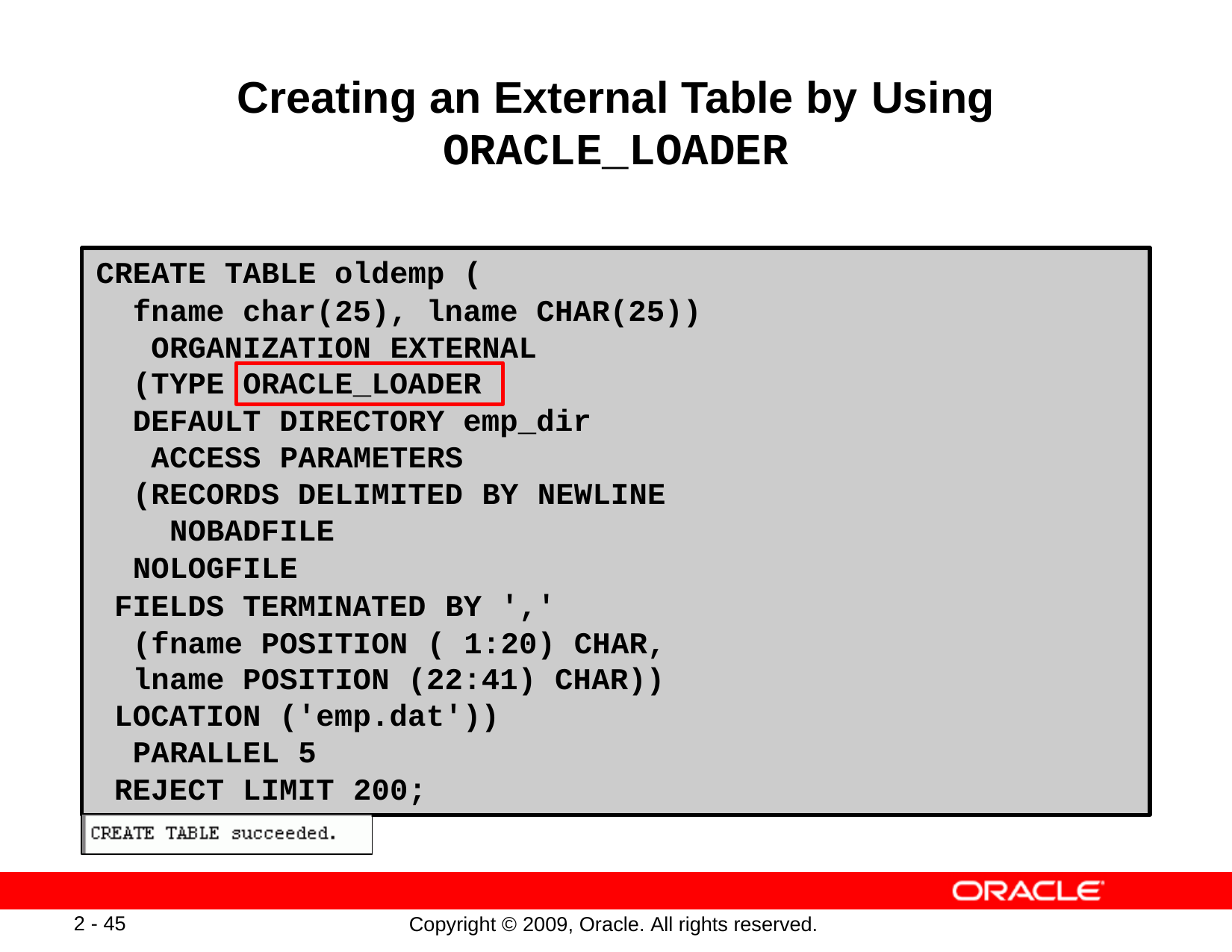

# Creating an External Table by Using
ORACLE_LOADER

CREATE TABLE oldemp (
fname char(25), lname CHAR(25))  ORGANIZATION EXTERNAL
(TYPE ORACLE_LOADER
DEFAULT DIRECTORY emp_dir  ACCESS PARAMETERS
(RECORDS DELIMITED BY NEWLINE  NOBADFILE
NOLOGFILE
FIELDS TERMINATED BY ','  (fname POSITION ( 1:20) CHAR,
lname POSITION (22:41) CHAR))
LOCATION ('emp.dat'))  PARALLEL 5
REJECT LIMIT 200;

2 - 45
Copyright © 2009, Oracle. All rights reserved.